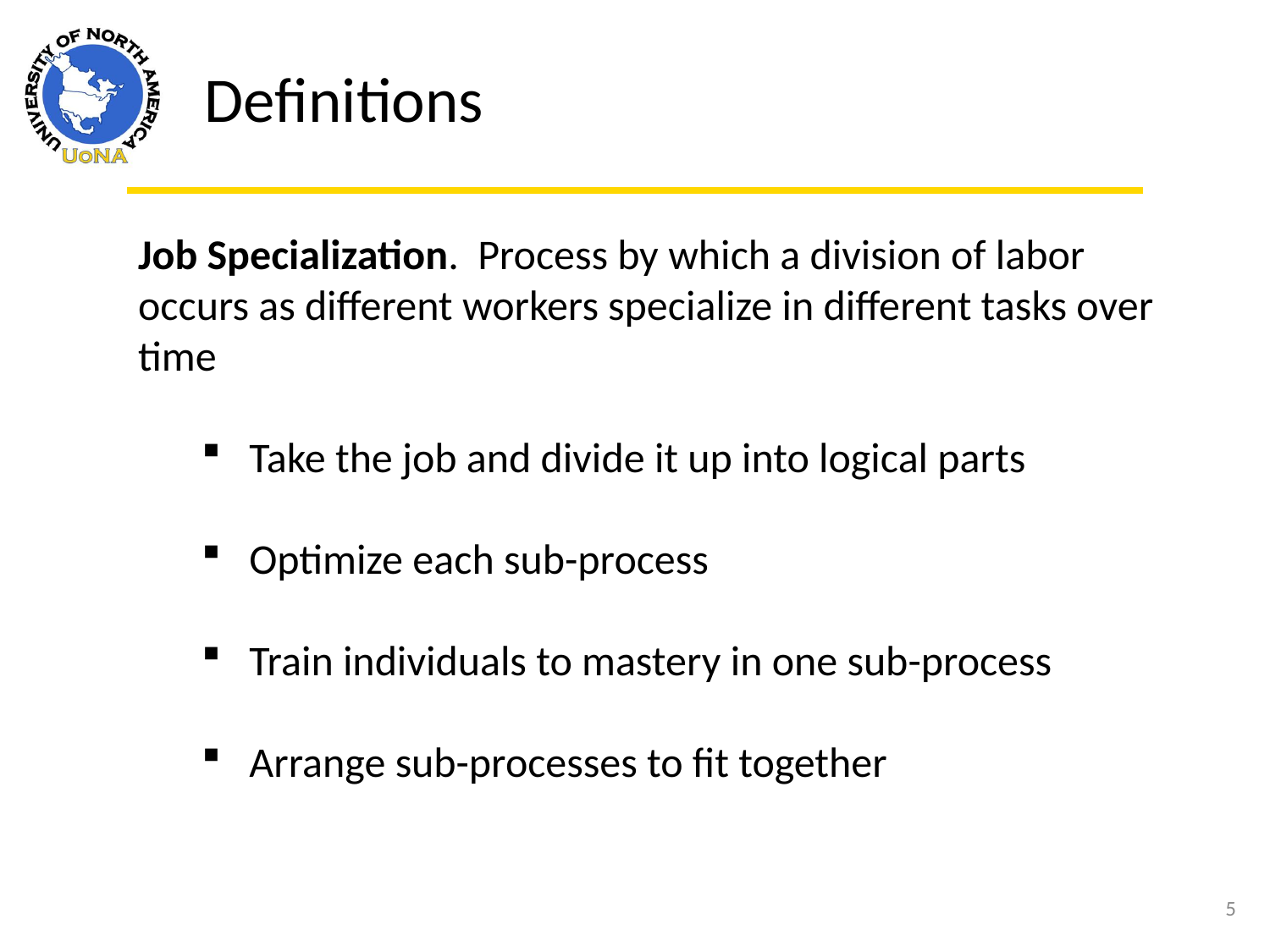

Definitions
Job Specialization.  Process by which a division of labor occurs as different workers specialize in different tasks over time

Take the job and divide it up into logical parts

Optimize each sub-process

Train individuals to mastery in one sub-process

Arrange sub-processes to fit together

5